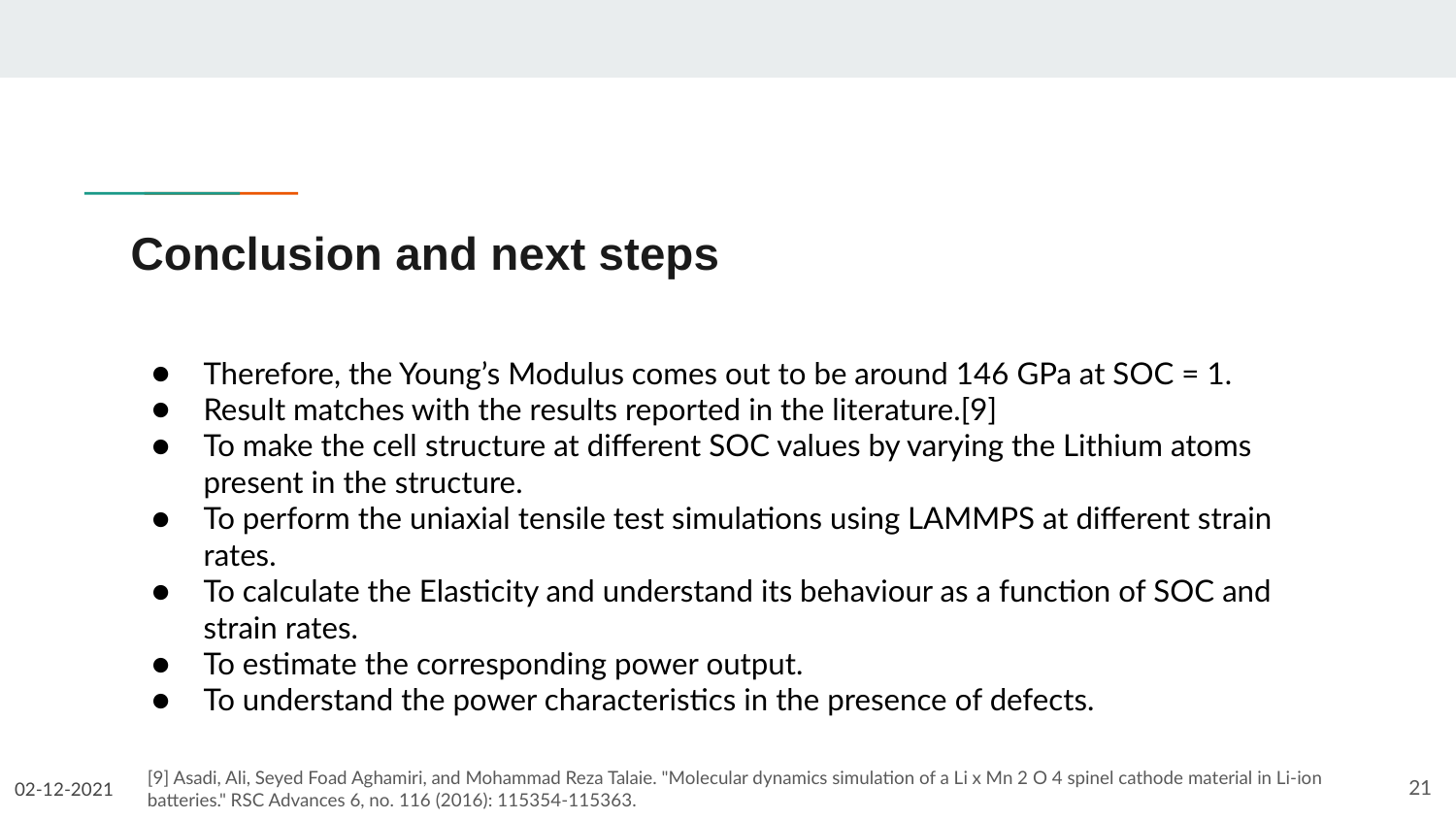

# Conclusion and next steps
Therefore, the Young’s Modulus comes out to be around 146 GPa at SOC = 1.
Result matches with the results reported in the literature.[9]
To make the cell structure at different SOC values by varying the Lithium atoms present in the structure.
To perform the uniaxial tensile test simulations using LAMMPS at different strain rates.
To calculate the Elasticity and understand its behaviour as a function of SOC and strain rates.
To estimate the corresponding power output.
To understand the power characteristics in the presence of defects.
[9] Asadi, Ali, Seyed Foad Aghamiri, and Mohammad Reza Talaie. "Molecular dynamics simulation of a Li x Mn 2 O 4 spinel cathode material in Li-ion batteries." RSC Advances 6, no. 116 (2016): 115354-115363.
21
02-12-2021